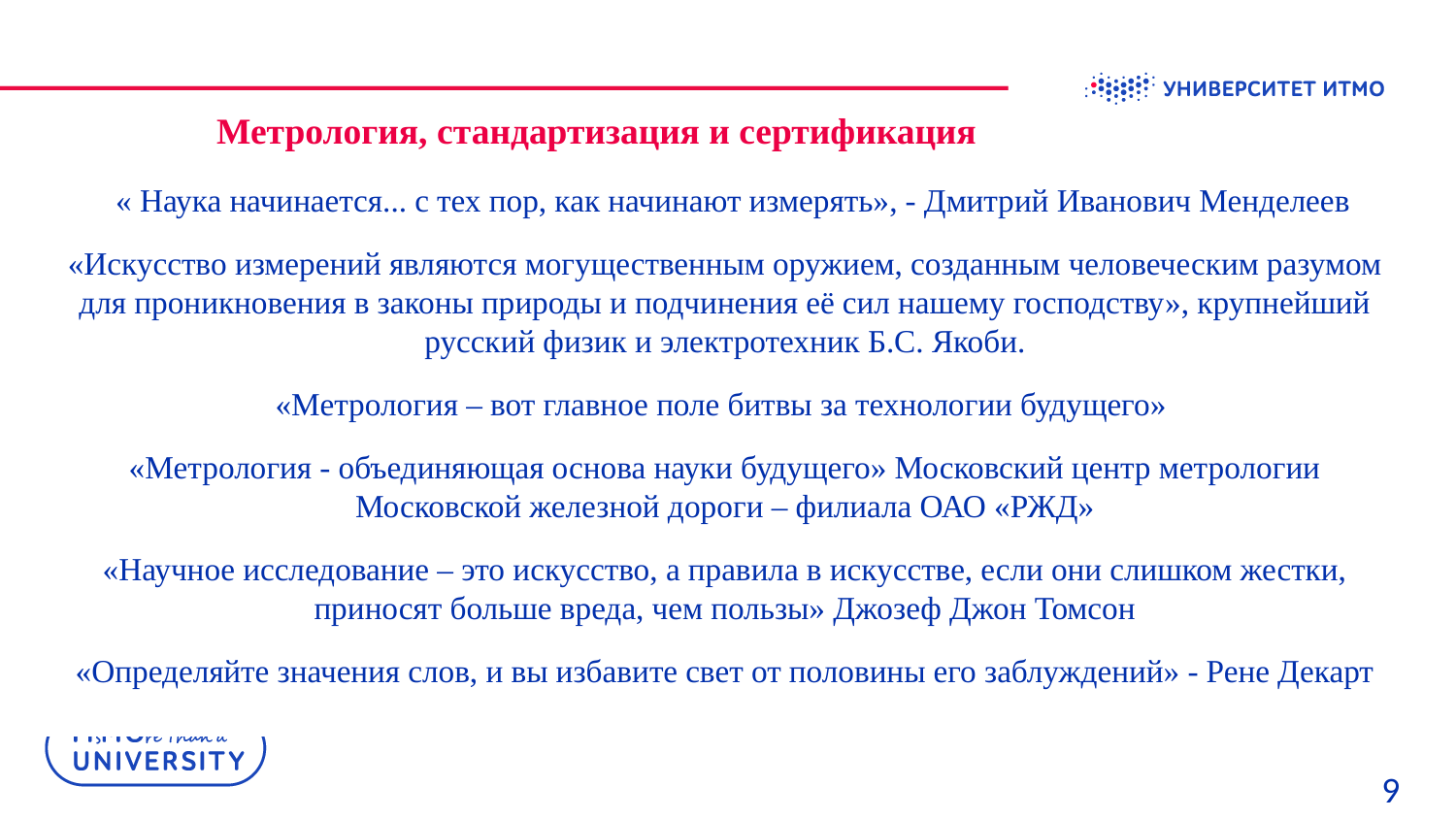

# Метрология, стандартизация и сертификация
«« Наука начинается... с тех пор, как начинают измерять», - Дмитрий Иванович Менделеев
«Искусство измерений являются могущественным оружием, созданным человеческим разумом для проникновения в законы природы и подчинения её сил нашему господству», крупнейший русский физик и электротехник Б.С. Якоби.
«Метрология – вот главное поле битвы за технологии будущего»
«Метрология - объединяющая основа науки будущего» Московский центр метрологии Московской железной дороги – филиала ОАО «РЖД»
«Научное исследование – это искусство, а правила в искусстве, если они слишком жестки, приносят больше вреда, чем пользы» Джозеф Джон Томсон
«Определяйте значения слов, и вы избавите свет от половины его заблуждений» - Рене Декарт

9